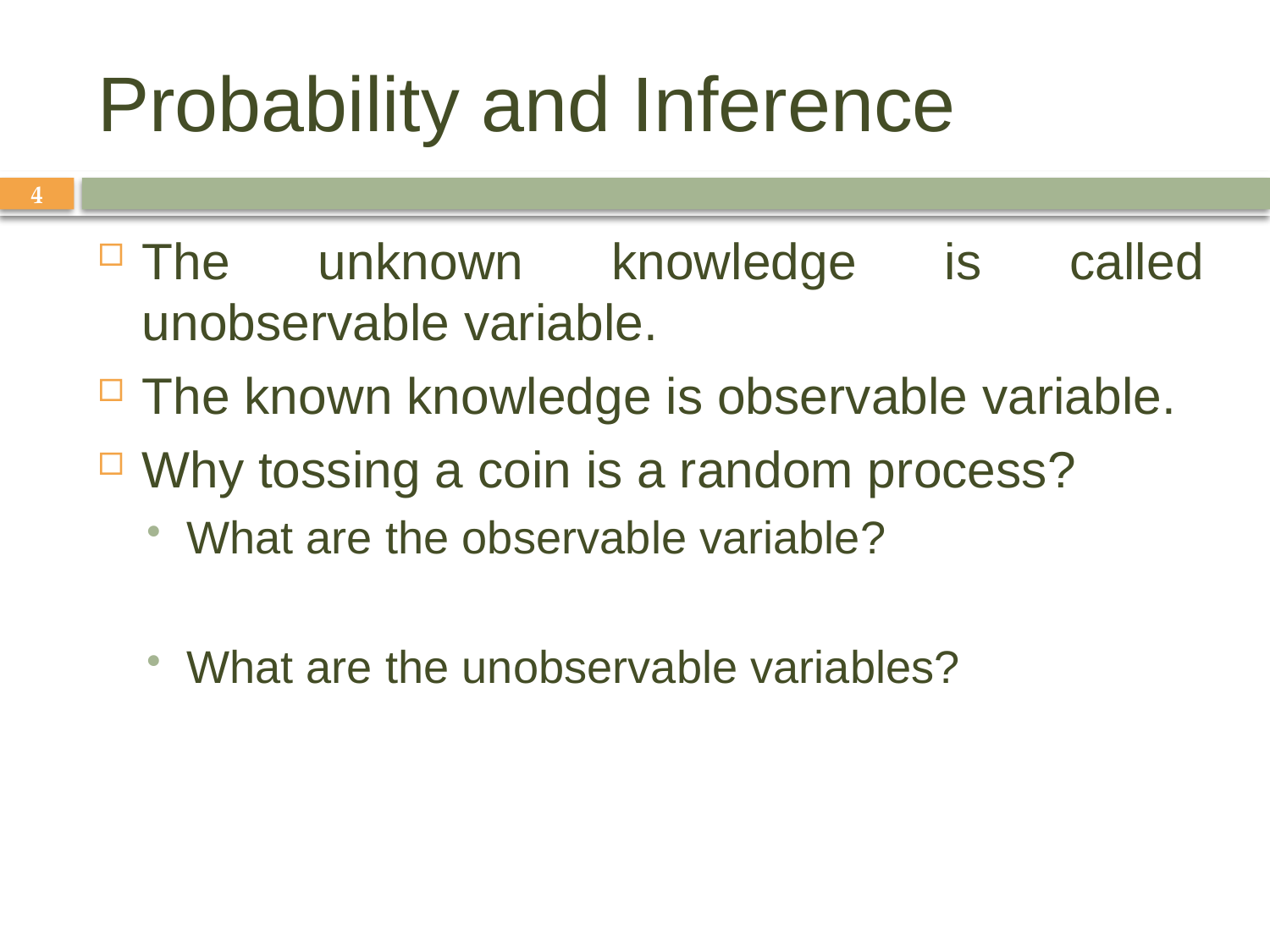

# Probability and Inference
4
The unknown knowledge is called unobservable variable.
The known knowledge is observable variable.
Why tossing a coin is a random process?
What are the observable variable?

What are the unobservable variables?